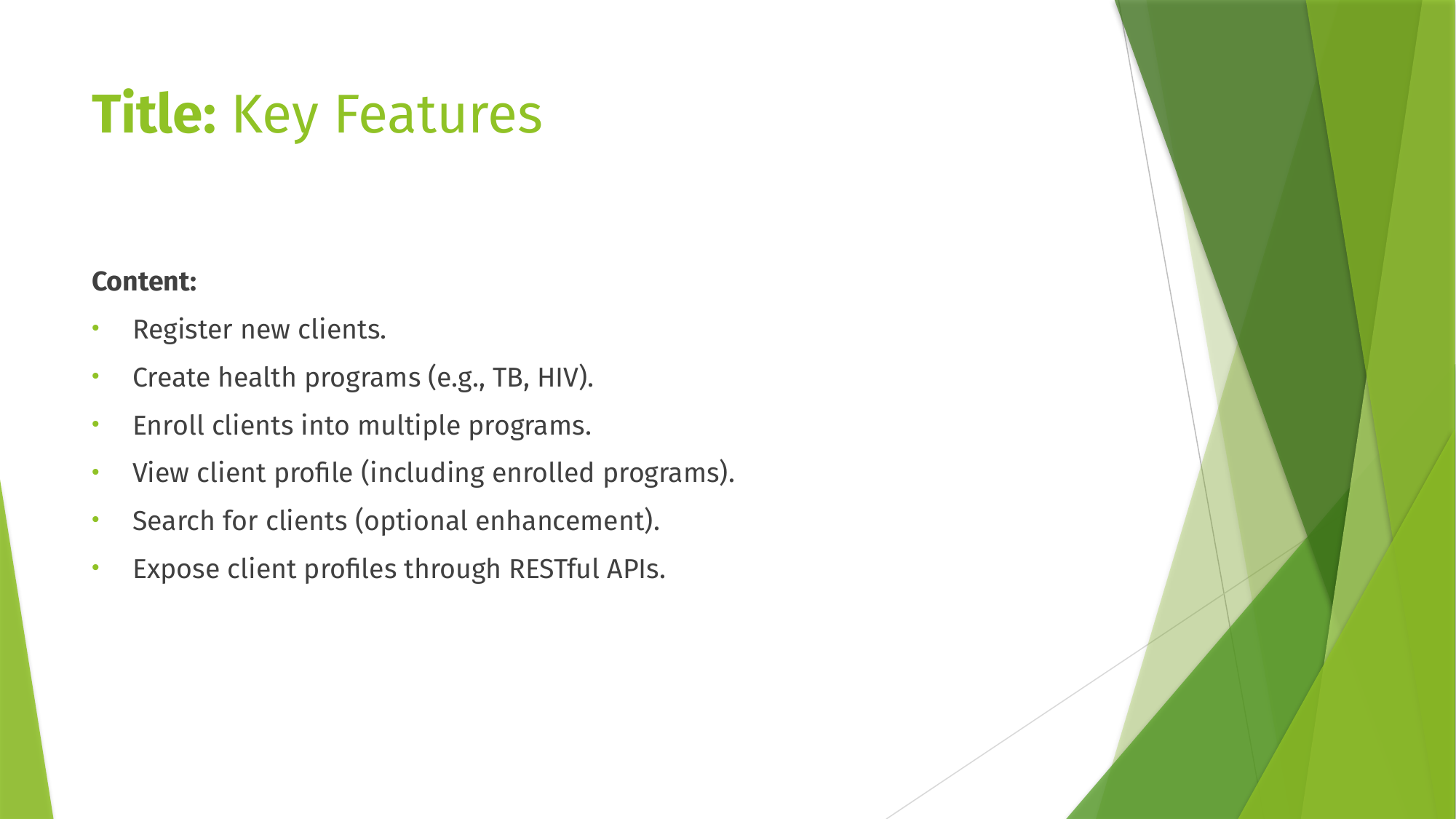

# Title: Key Features
Content:
Register new clients.
Create health programs (e.g., TB, HIV).
Enroll clients into multiple programs.
View client profile (including enrolled programs).
Search for clients (optional enhancement).
Expose client profiles through RESTful APIs.